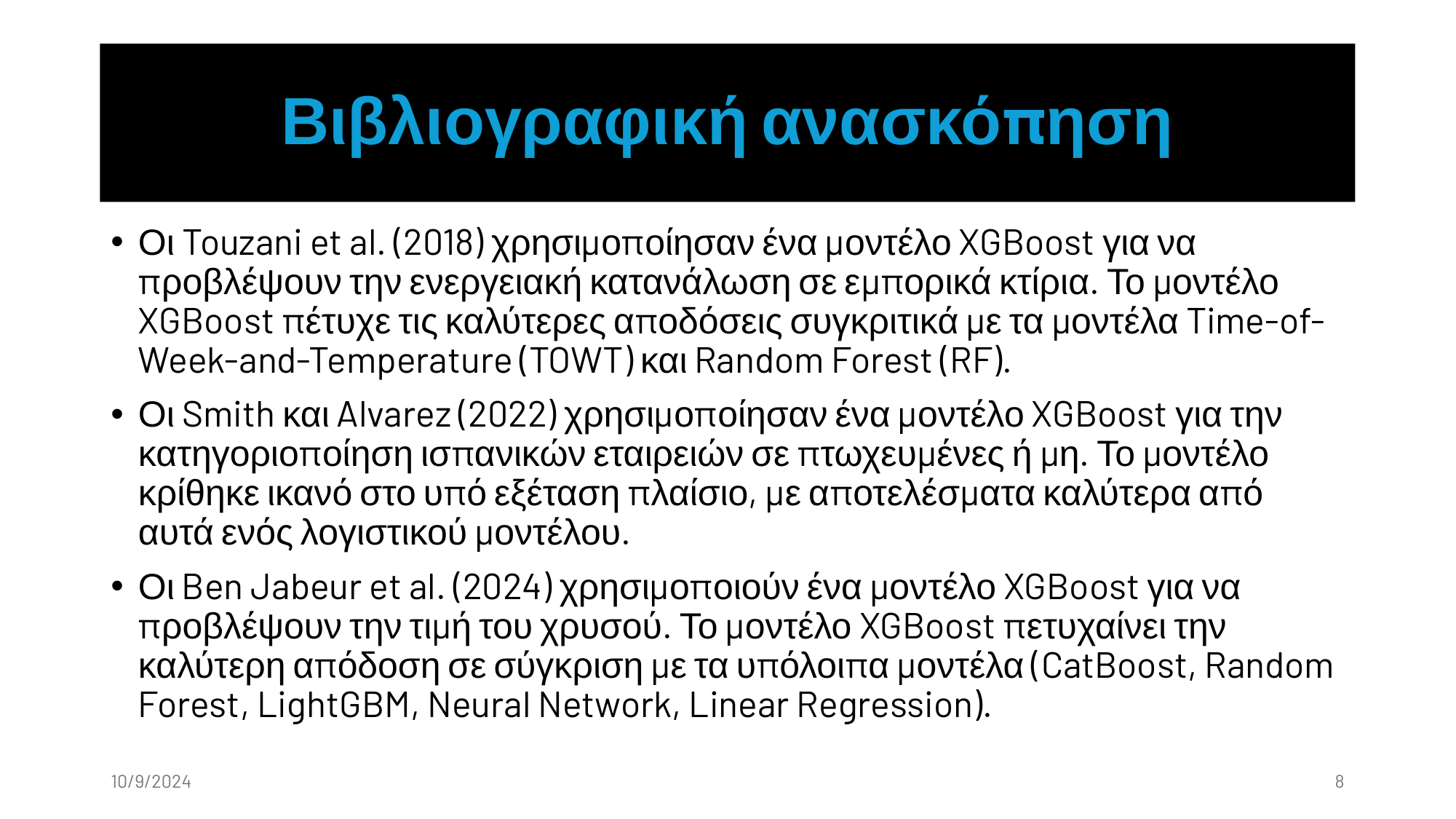

# Βιβλιογραφική ανασκόπηση
Οι Touzani et al. (2018) χρησιμοποίησαν ένα μοντέλο XGBoost για να προβλέψουν την ενεργειακή κατανάλωση σε εμπορικά κτίρια. Το μοντέλο XGBoost πέτυχε τις καλύτερες αποδόσεις συγκριτικά με τα μοντέλα Time-of-Week-and-Temperature (TOWT) και Random Forest (RF).
Οι Smith και Alvarez (2022) χρησιμοποίησαν ένα μοντέλο XGBoost για την κατηγοριοποίηση ισπανικών εταιρειών σε πτωχευμένες ή μη. Το μοντέλο κρίθηκε ικανό στο υπό εξέταση πλαίσιο, με αποτελέσματα καλύτερα από αυτά ενός λογιστικού μοντέλου.
Οι Ben Jabeur et al. (2024) χρησιμοποιούν ένα μοντέλο XGBoost για να προβλέψουν την τιμή του χρυσού. Το μοντέλο XGBoost πετυχαίνει την καλύτερη απόδοση σε σύγκριση με τα υπόλοιπα μοντέλα (CatBoost, Random Forest, LightGBM, Neural Network, Linear Regression).
10/9/2024
8